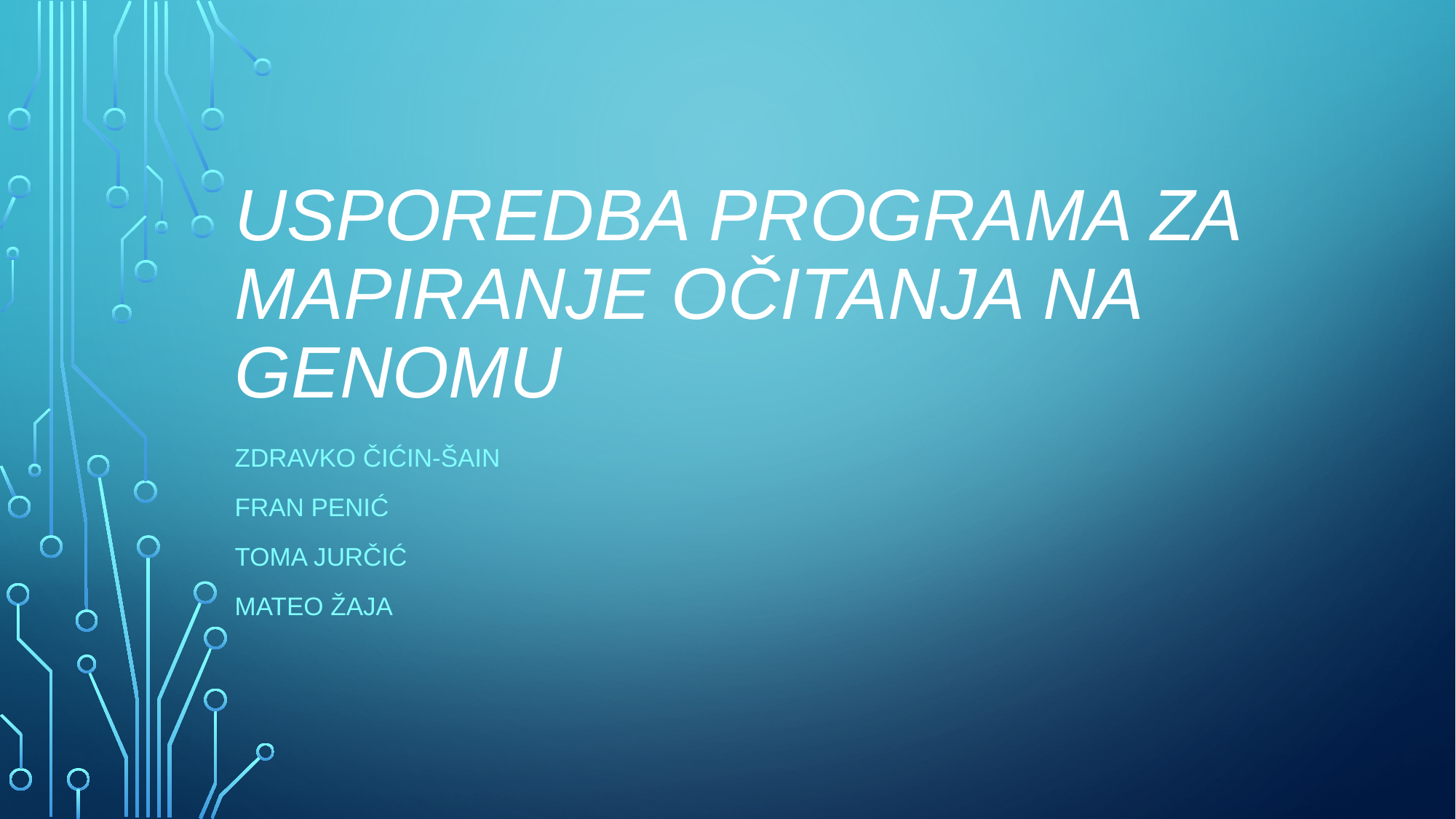

# Usporedba programa za mapiranje očitanja na genomU
Zdravko Čićin-Šain
Fran Penić
Toma Jurčić
Mateo Žaja